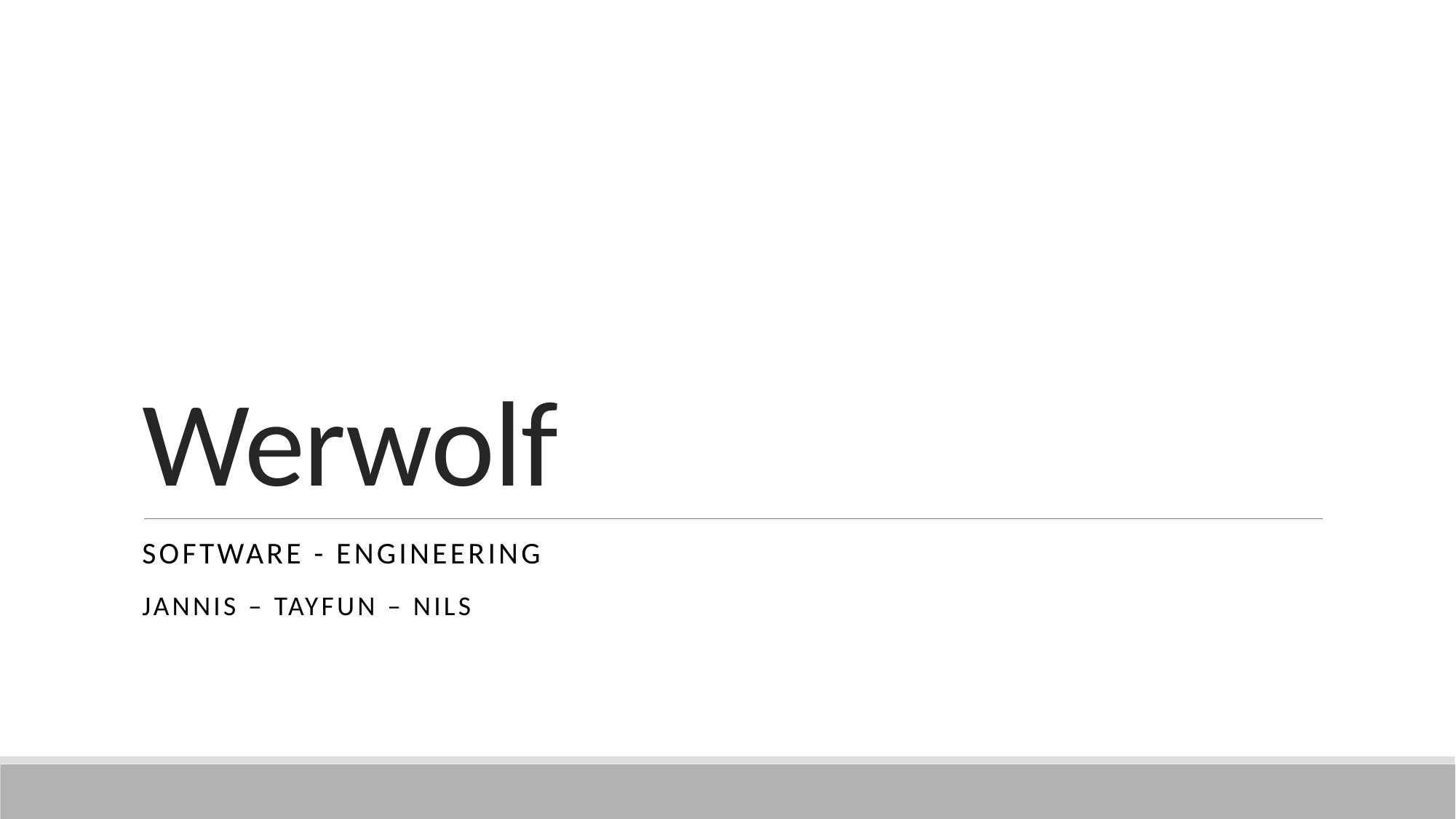

# Werwolf
Software - Engineering
Jannis – Tayfun – Nils